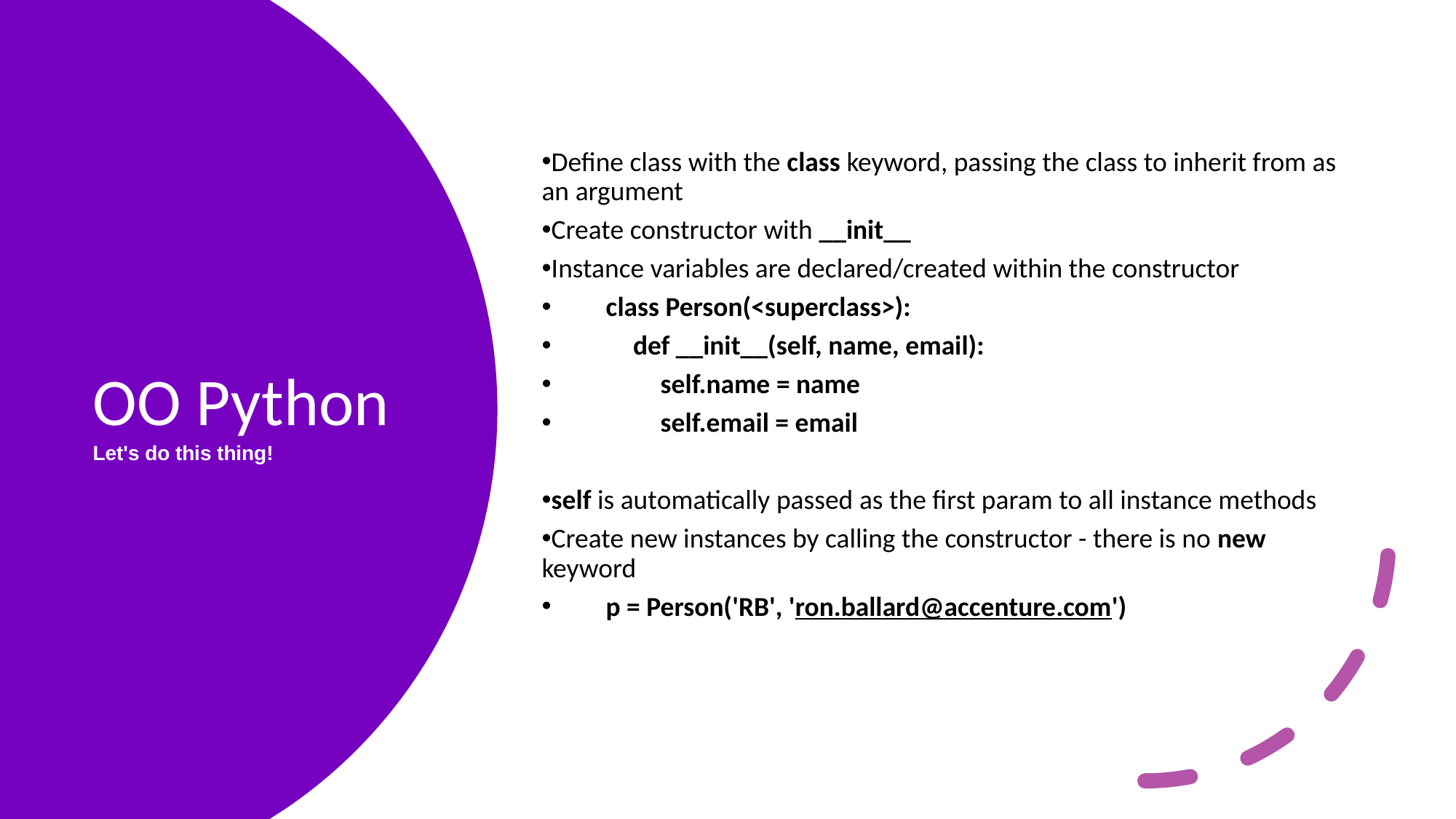

Define class with the class keyword, passing the class to inherit from as an argument
Create constructor with __init__
Instance variables are declared/created within the constructor
  class Person(<superclass>):
   def __init__(self, name, email):
    self.name = name
    self.email = email

self is automatically passed as the first param to all instance methods
Create new instances by calling the constructor - there is no new keyword
  p = Person('RB', 'ron.ballard@accenture.com')

# OO Python

Let's do this thing!